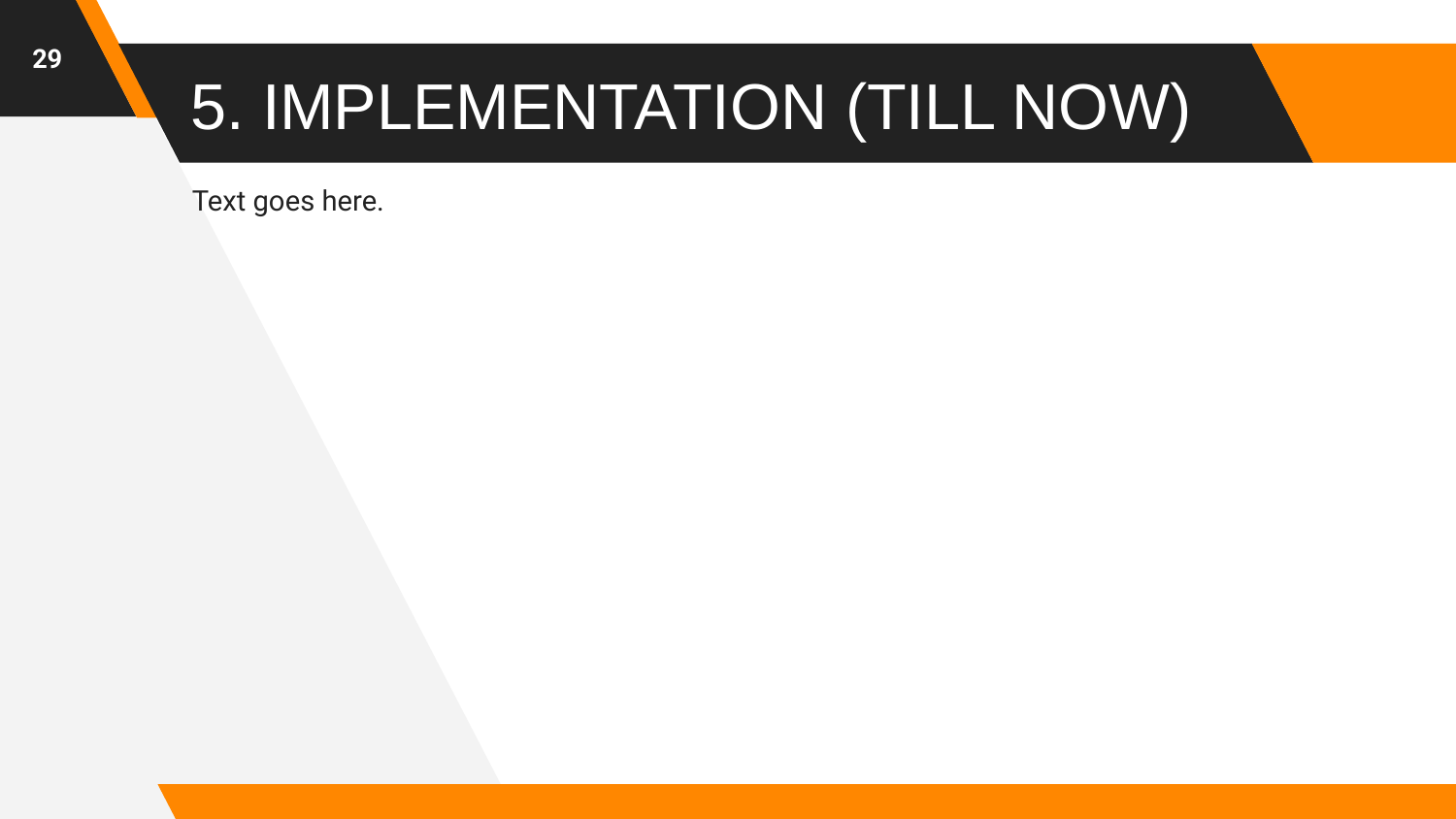

29
# 5. IMPLEMENTATION (TILL NOW)
Text goes here.